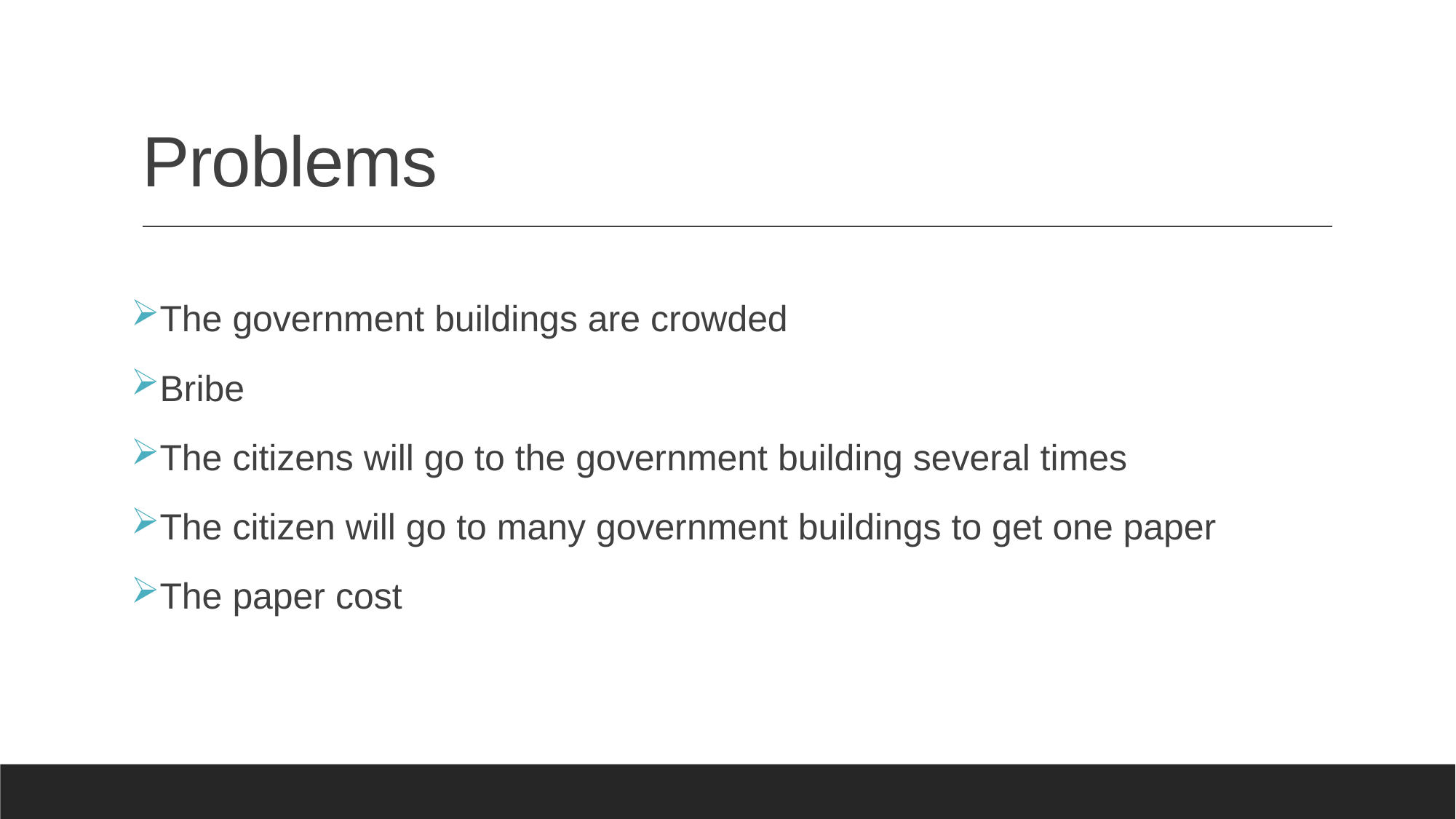

# Problems
The government buildings are crowded
Bribe
The citizens will go to the government building several times
The citizen will go to many government buildings to get one paper
The paper cost